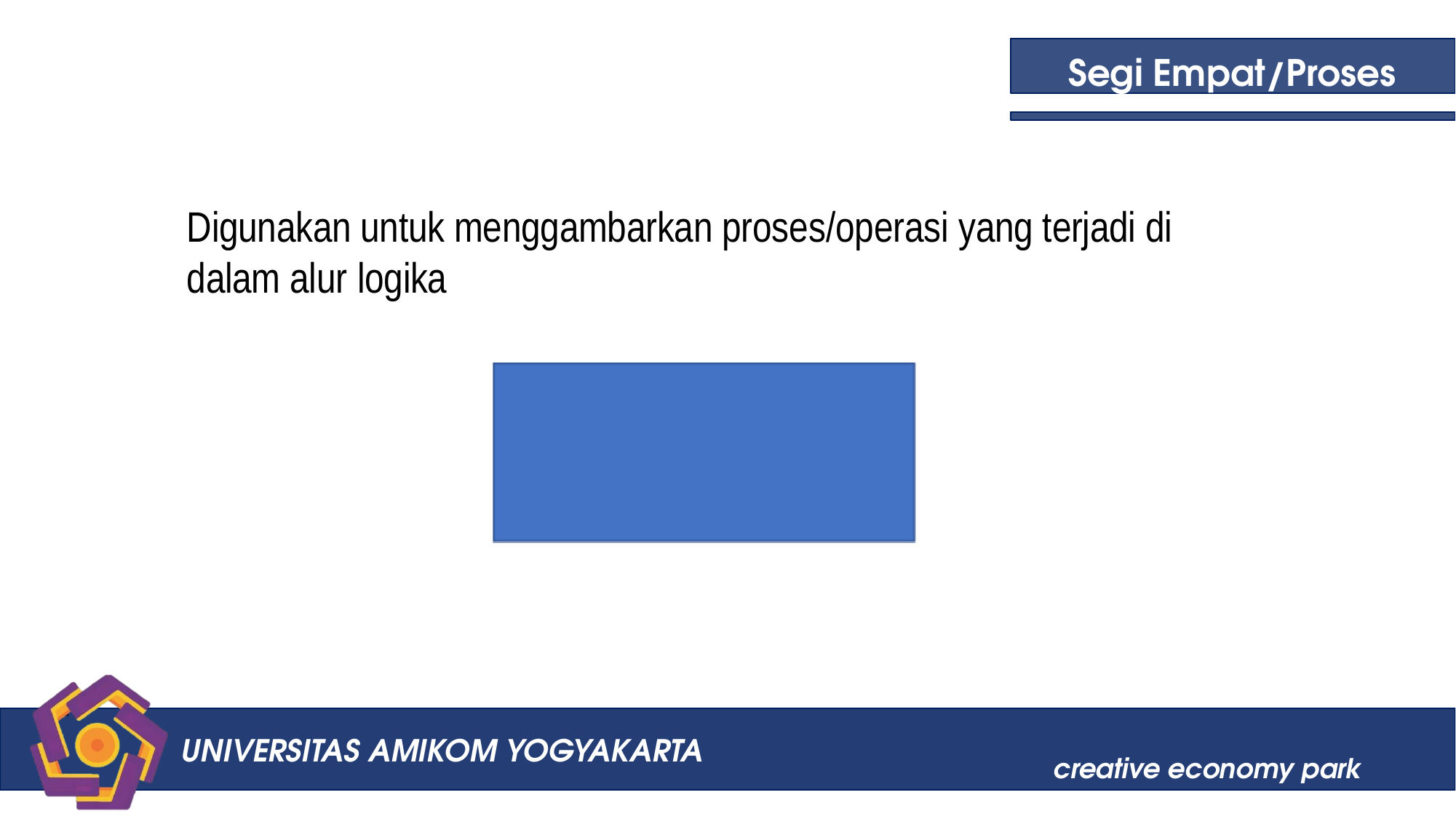

Segi Empat/Proses

Digunakan untuk menggambarkan proses/operasi yang terjadi di  dalam alur logika

UNIVERSITAS AMIKOM YOGYAKARTA
creative economy park